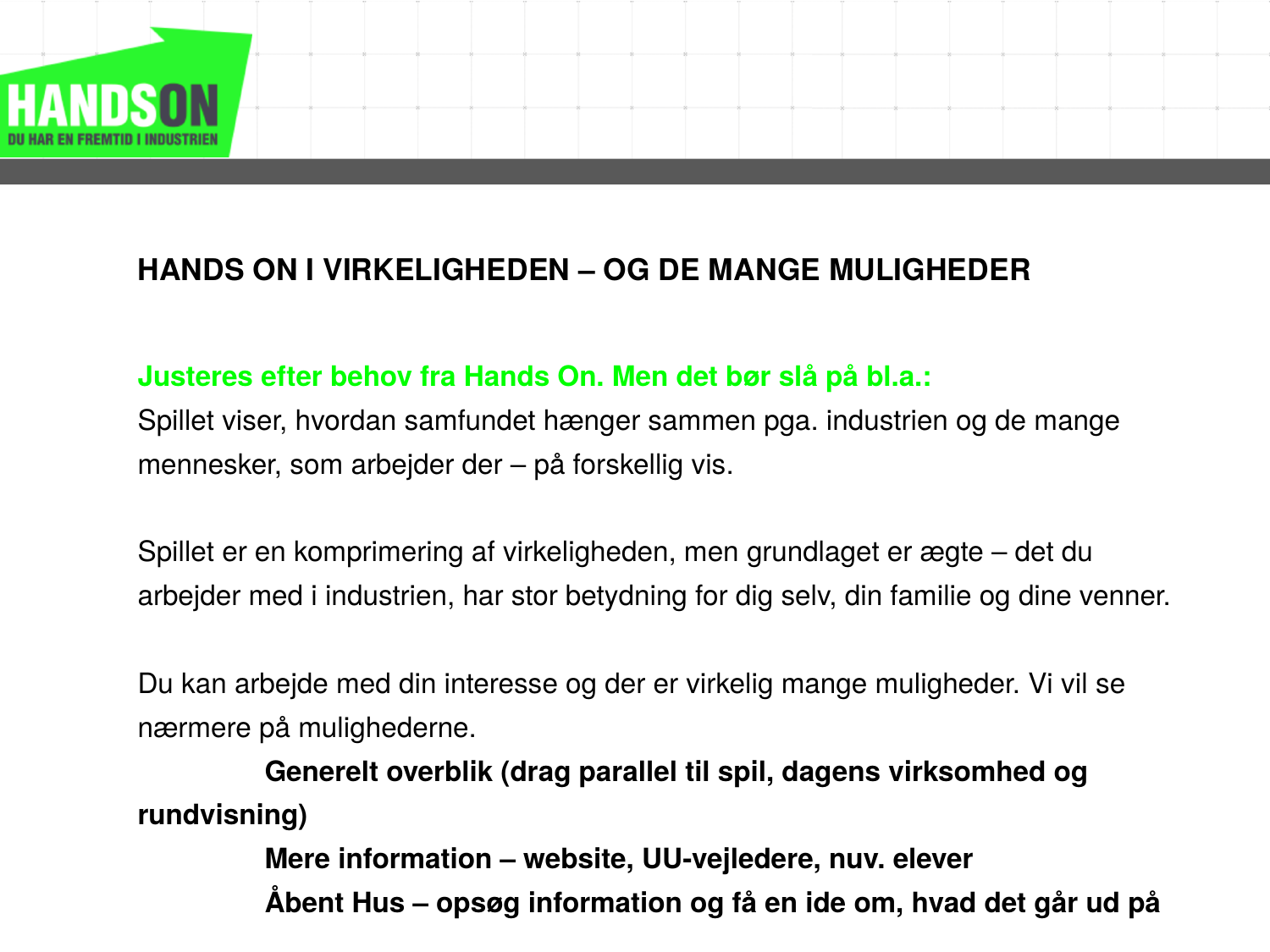

HANDS ON I VIRKELIGHEDEN – OG DE MANGE MULIGHEDER
Justeres efter behov fra Hands On. Men det bør slå på bl.a.:
Spillet viser, hvordan samfundet hænger sammen pga. industrien og de mange mennesker, som arbejder der – på forskellig vis.

Spillet er en komprimering af virkeligheden, men grundlaget er ægte – det du arbejder med i industrien, har stor betydning for dig selv, din familie og dine venner.

Du kan arbejde med din interesse og der er virkelig mange muligheder. Vi vil se nærmere på mulighederne.
	Generelt overblik (drag parallel til spil, dagens virksomhed og rundvisning)
	Mere information – website, UU-vejledere, nuv. elever
	Åbent Hus – opsøg information og få en ide om, hvad det går ud på